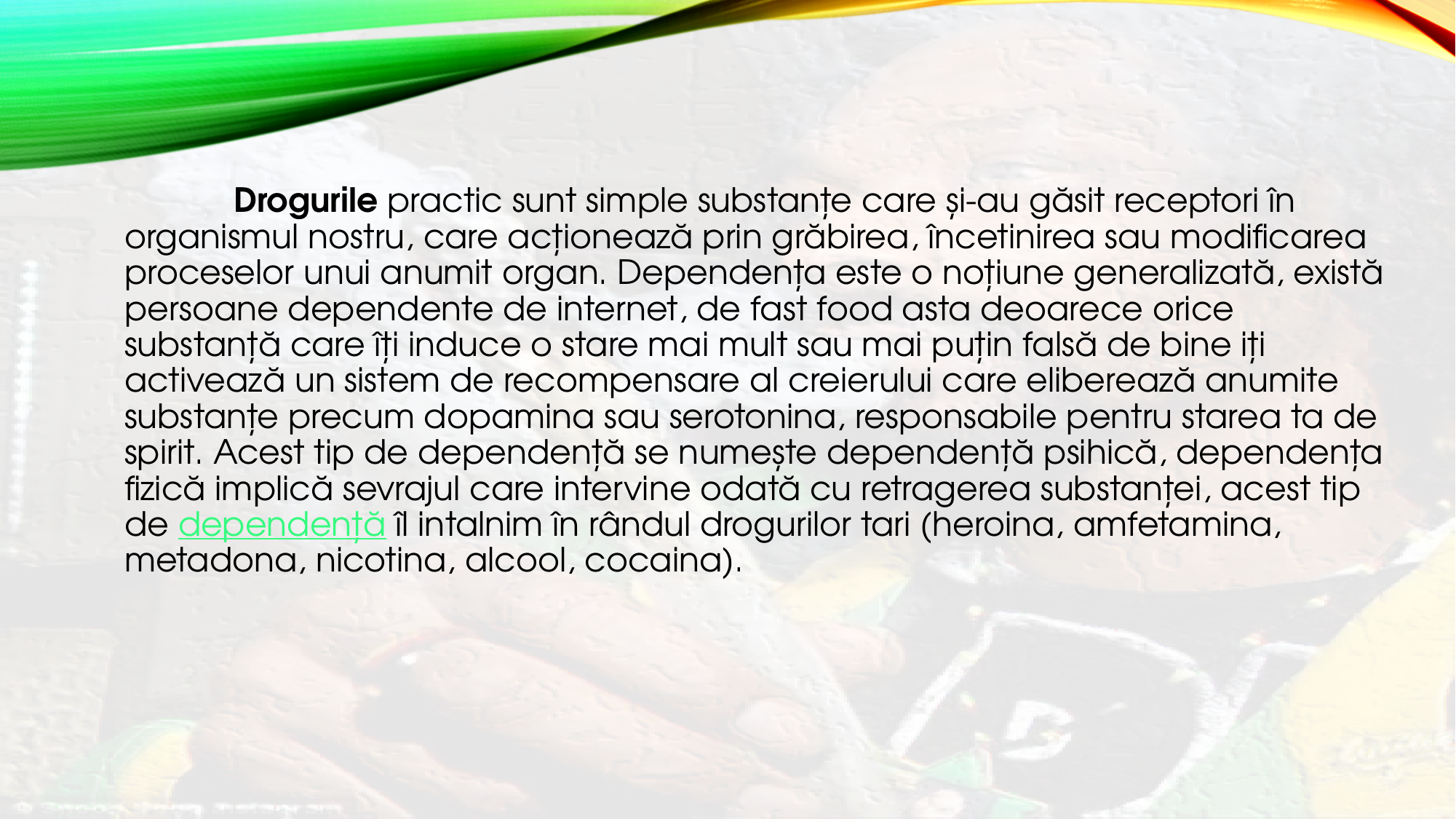

Drogurile practic sunt simple substanțe care și-au găsit receptori în organismul nostru, care acționează prin grăbirea, încetinirea sau modificarea proceselor unui anumit organ. Dependența este o noțiune generalizată, există persoane dependente de internet, de fast food asta deoarece orice substanță care îți induce o stare mai mult sau mai puțin falsă de bine iți activează un sistem de recompensare al creierului care eliberează anumite substanțe precum dopamina sau serotonina, responsabile pentru starea ta de spirit. Acest tip de dependență se numește dependență psihică, dependența fizică implică sevrajul care intervine odată cu retragerea substanței, acest tip de dependență îl intalnim în rândul drogurilor tari (heroina, amfetamina, metadona, nicotina, alcool, cocaina).